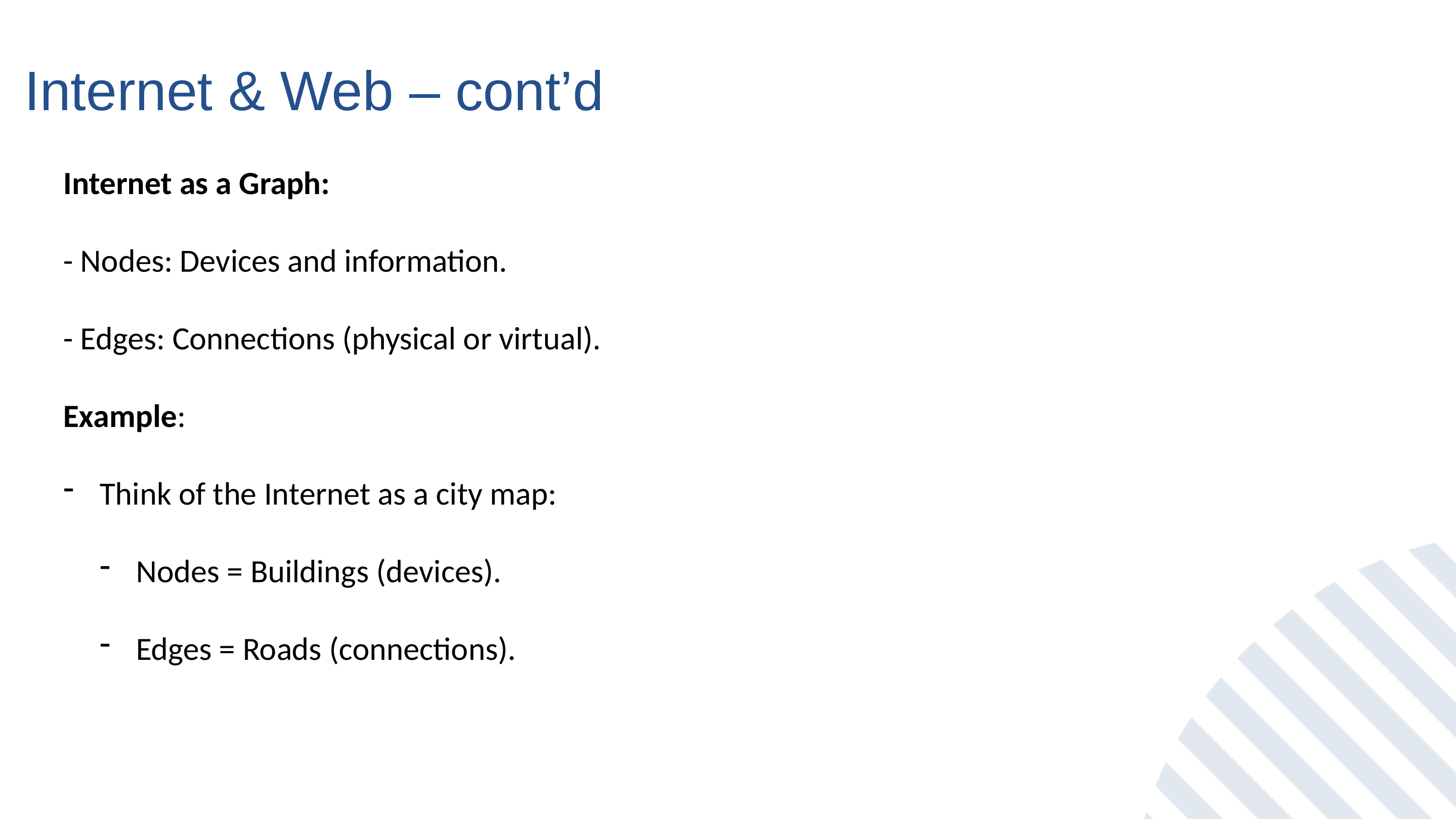

Internet & Web – cont’d
Internet as a Graph:
- Nodes: Devices and information.
- Edges: Connections (physical or virtual).
Example:
Think of the Internet as a city map:
Nodes = Buildings (devices).
Edges = Roads (connections).